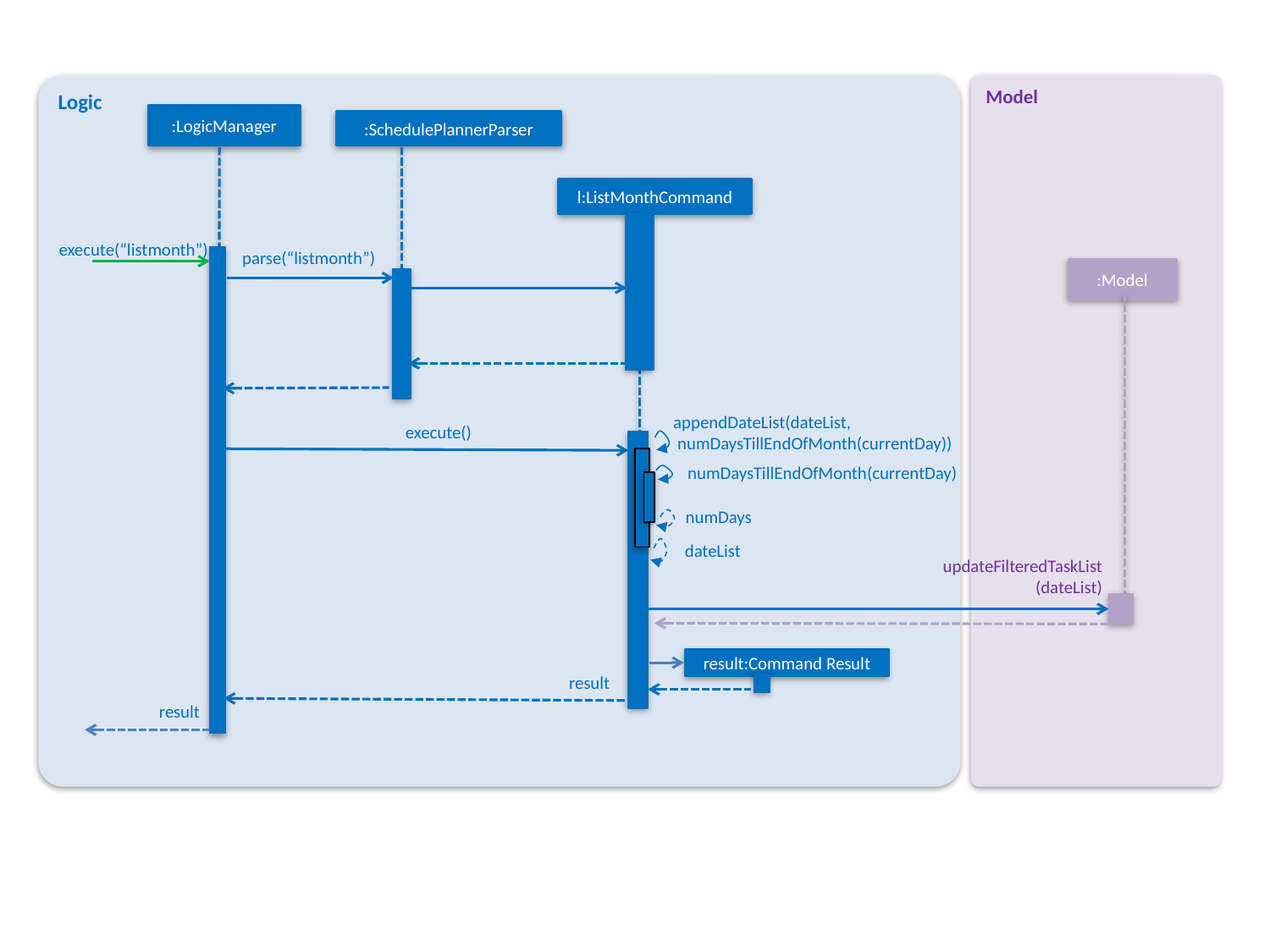

Logic
Model
:LogicManager
:SchedulePlannerParser
l:ListMonthCommand

execute(“listmonth”)
parse(“listmonth”)

:Model

appendDateList(dateList,
 numDaysTillEndOfMonth(currentDay))
execute()

numDaysTillEndOfMonth(currentDay)

numDays

dateList
updateFilteredTaskList
(dateList)

result:Command Result
result

result